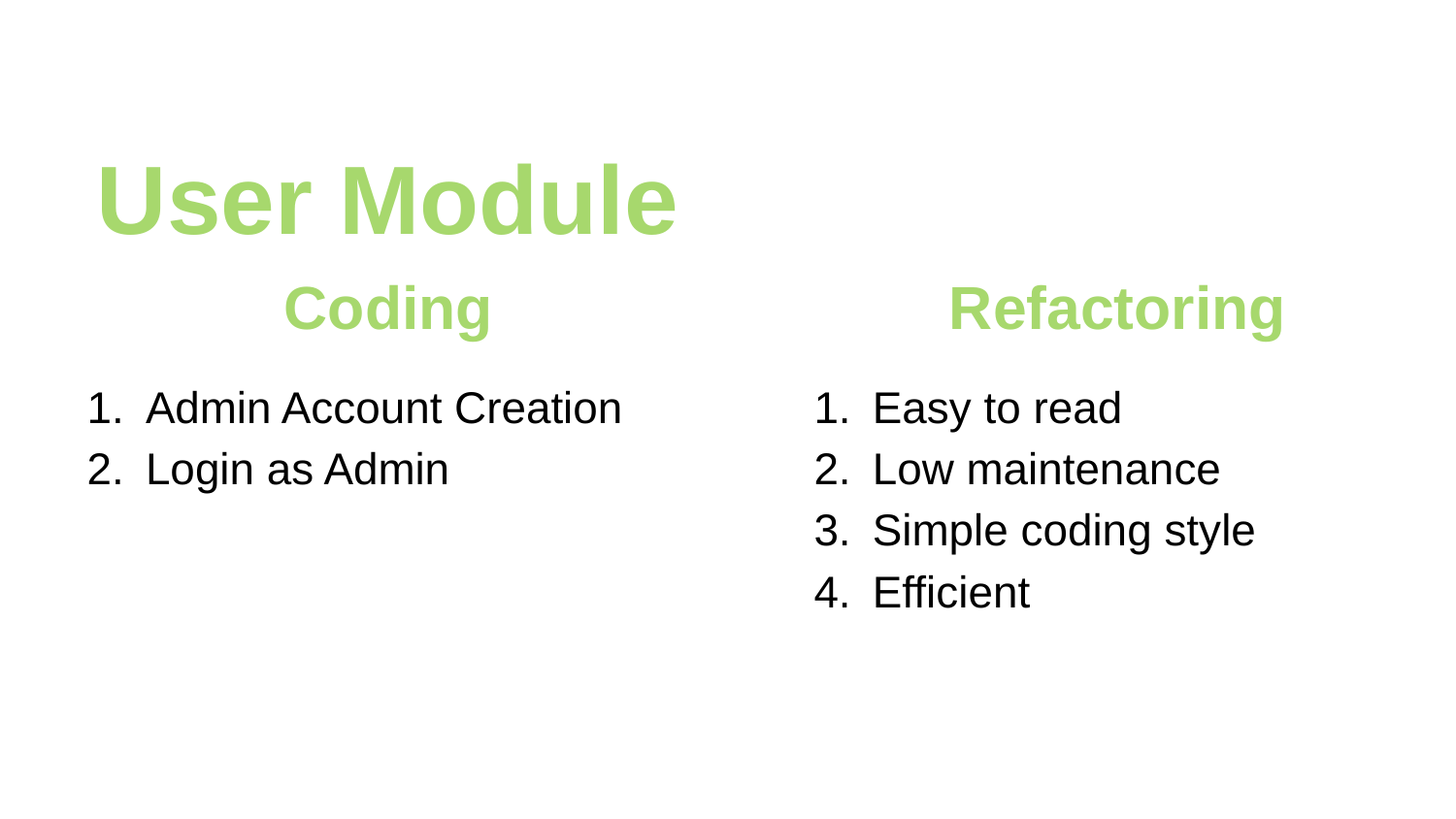

# User Module
Coding
Refactoring
Admin Account Creation
Login as Admin
Easy to read
Low maintenance
Simple coding style
Efficient